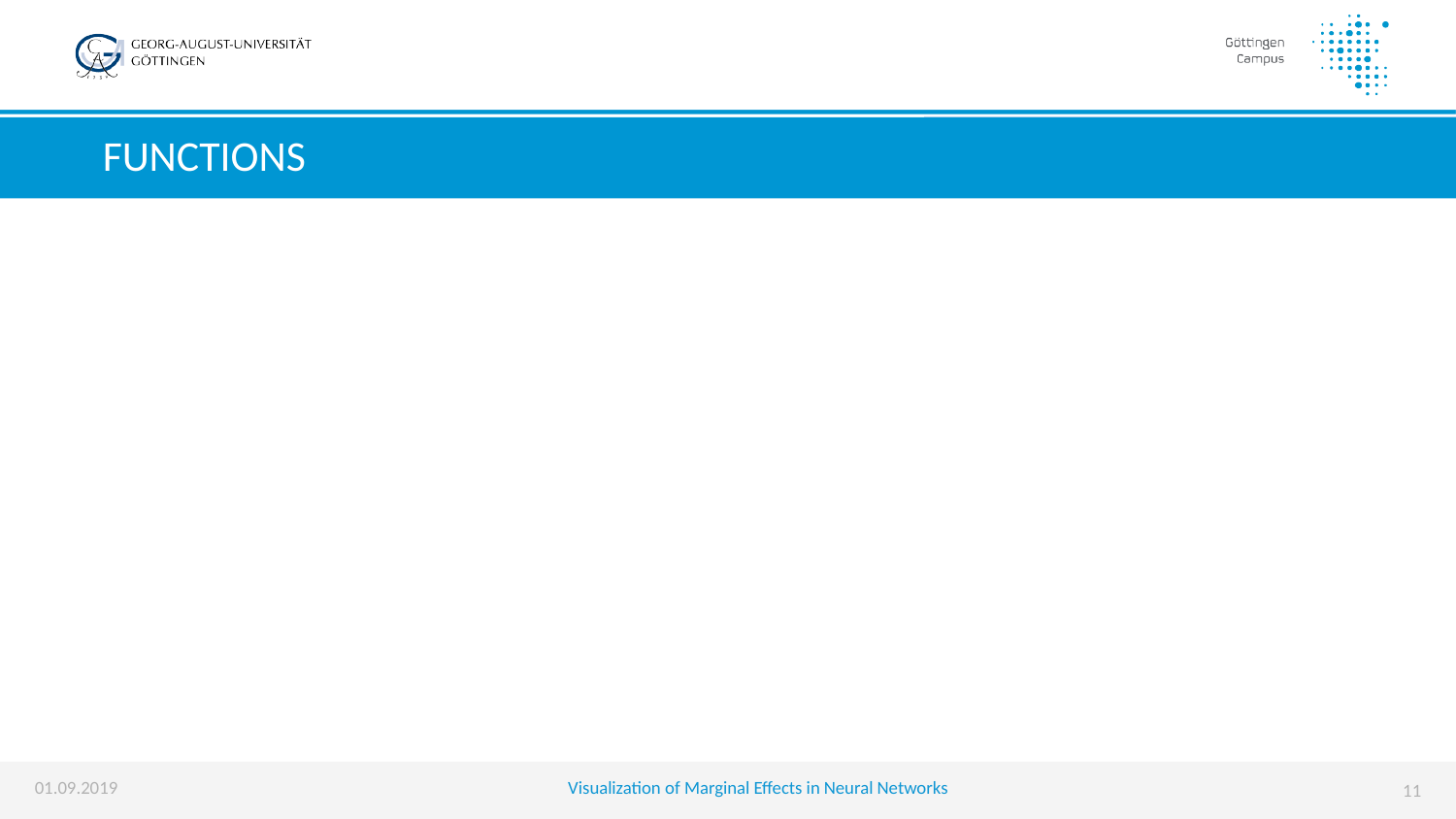

# functions

01.09.2019
Visualization of Marginal Effects in Neural Networks
11